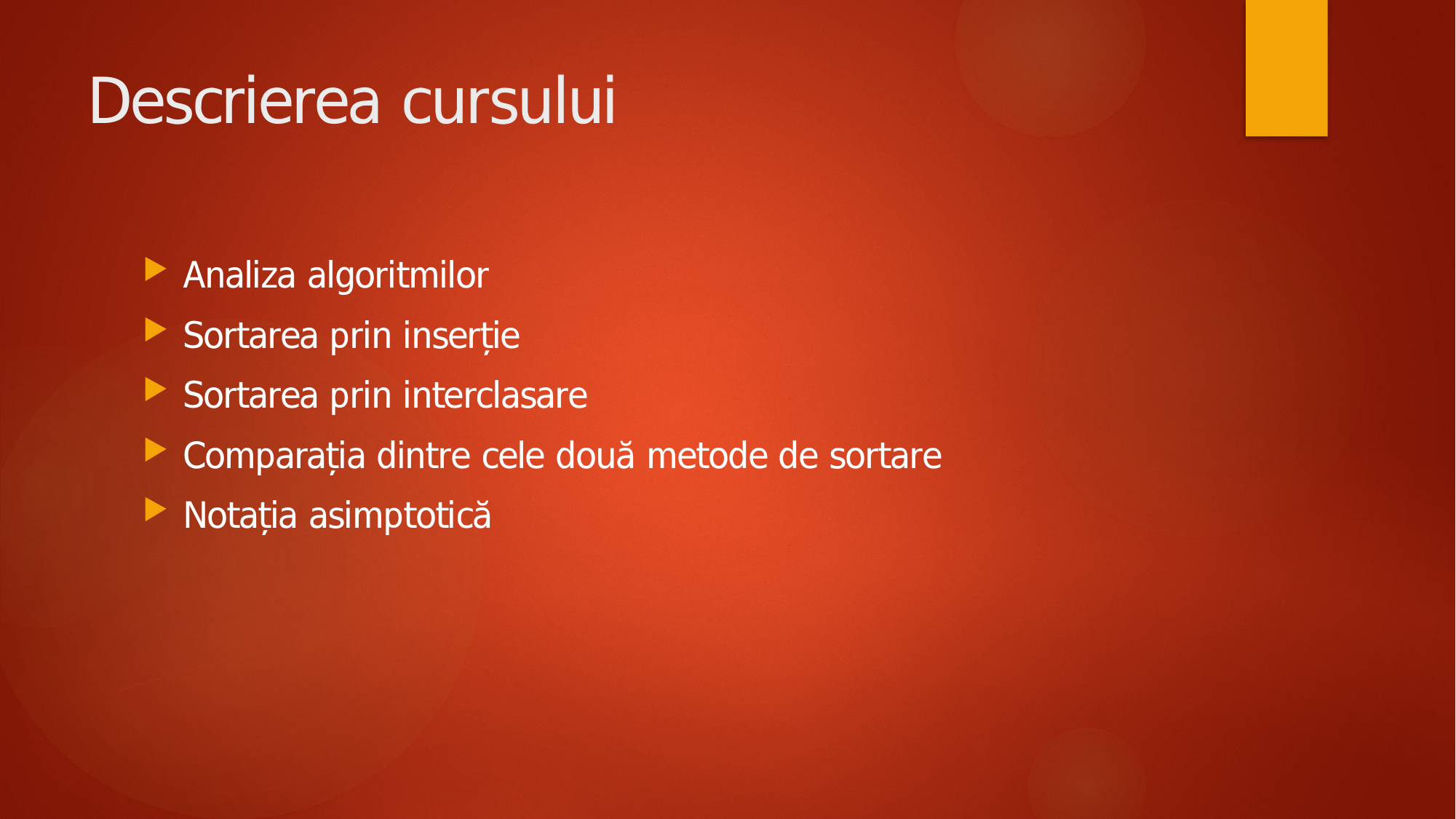

# Descrierea cursului
Analiza algoritmilor
Sortarea prin inserție
Sortarea prin interclasare
Comparația dintre cele două metode de sortare
Notația asimptotică